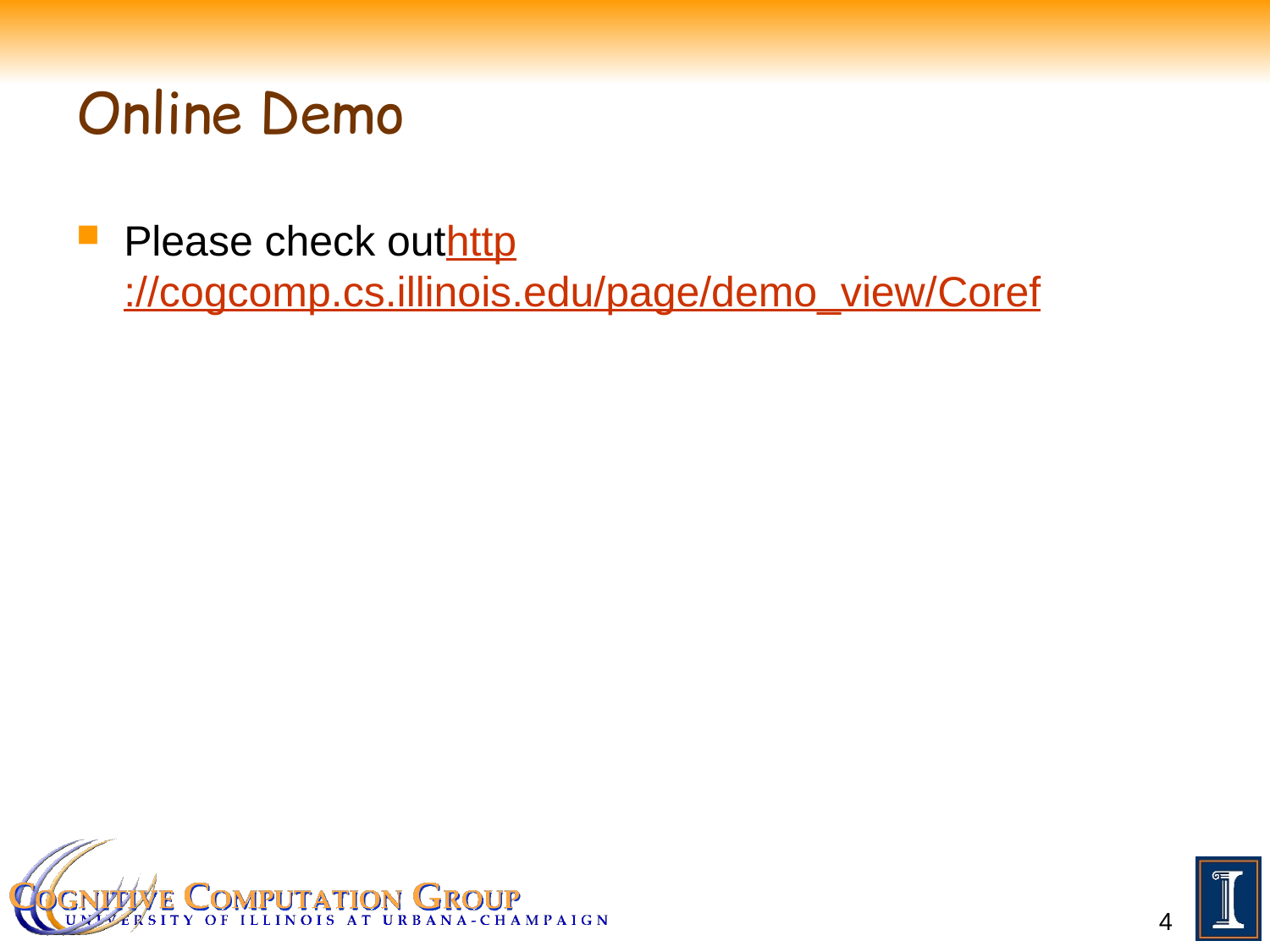

# Online Demo
Please check outhttp://cogcomp.cs.illinois.edu/page/demo_view/Coref

4